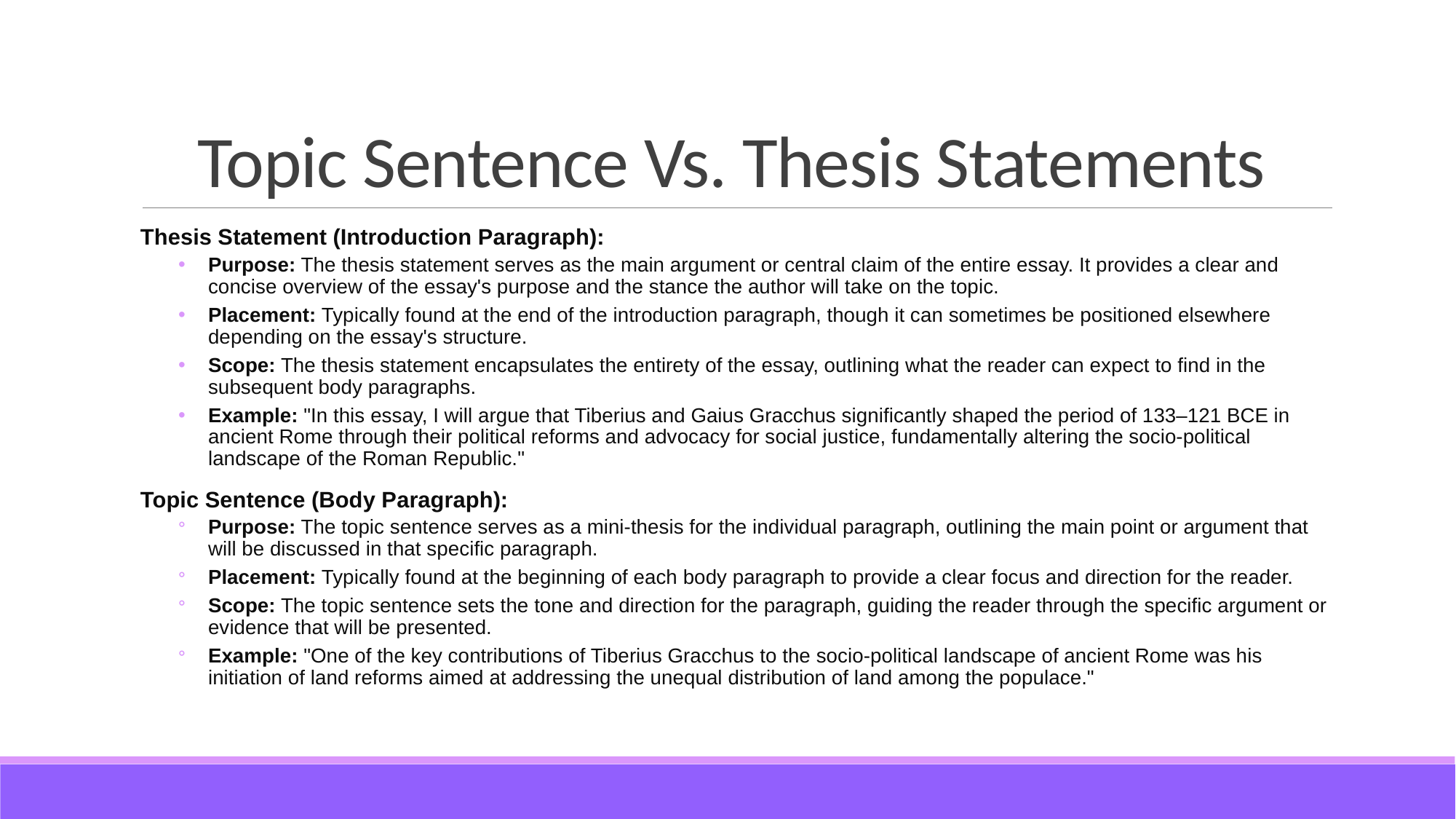

# Topic Sentence Vs. Thesis Statements
Thesis Statement (Introduction Paragraph):
Purpose: The thesis statement serves as the main argument or central claim of the entire essay. It provides a clear and concise overview of the essay's purpose and the stance the author will take on the topic.
Placement: Typically found at the end of the introduction paragraph, though it can sometimes be positioned elsewhere depending on the essay's structure.
Scope: The thesis statement encapsulates the entirety of the essay, outlining what the reader can expect to find in the subsequent body paragraphs.
Example: "In this essay, I will argue that Tiberius and Gaius Gracchus significantly shaped the period of 133–121 BCE in ancient Rome through their political reforms and advocacy for social justice, fundamentally altering the socio-political landscape of the Roman Republic."
Topic Sentence (Body Paragraph):
Purpose: The topic sentence serves as a mini-thesis for the individual paragraph, outlining the main point or argument that will be discussed in that specific paragraph.
Placement: Typically found at the beginning of each body paragraph to provide a clear focus and direction for the reader.
Scope: The topic sentence sets the tone and direction for the paragraph, guiding the reader through the specific argument or evidence that will be presented.
Example: "One of the key contributions of Tiberius Gracchus to the socio-political landscape of ancient Rome was his initiation of land reforms aimed at addressing the unequal distribution of land among the populace."